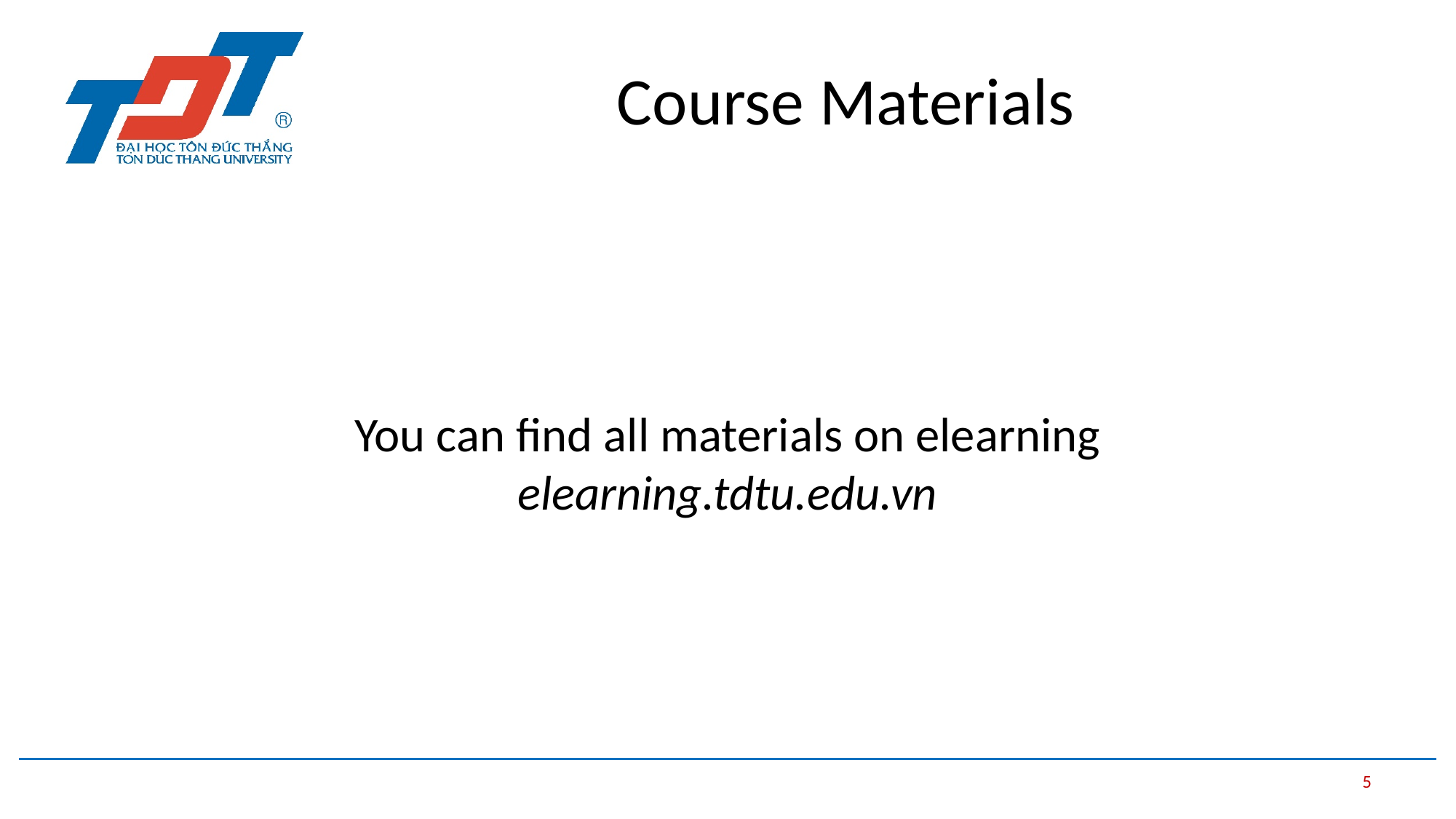

# Course Materials
You can find all materials on elearning
elearning.tdtu.edu.vn
5